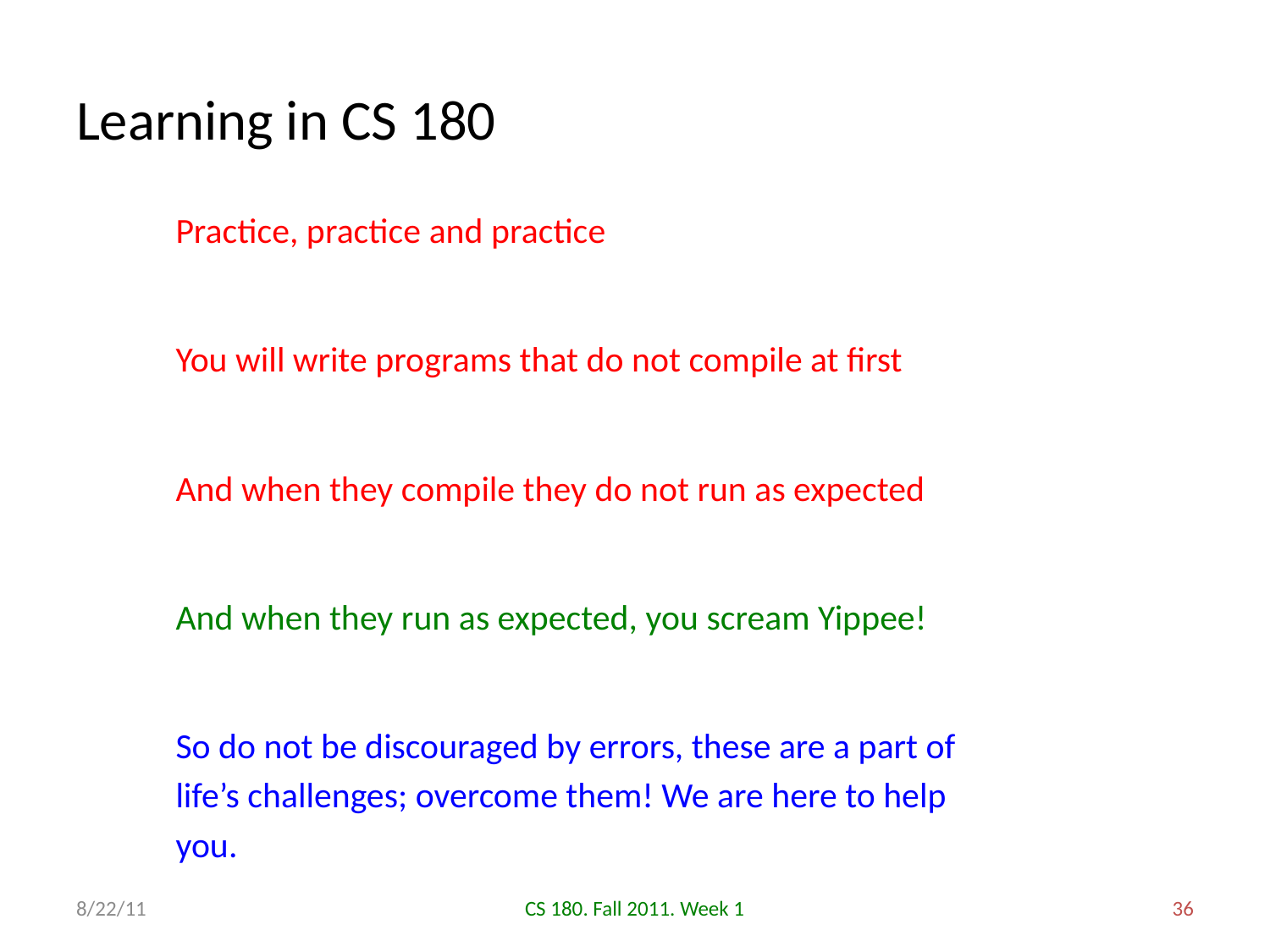

# Learning in CS 180
Practice, practice and practice
You will write programs that do not compile at first
And when they compile they do not run as expected
And when they run as expected, you scream Yippee!
So do not be discouraged by errors, these are a part of life’s challenges; overcome them! We are here to help you.
8/22/11
CS 180. Fall 2011. Week 1
36